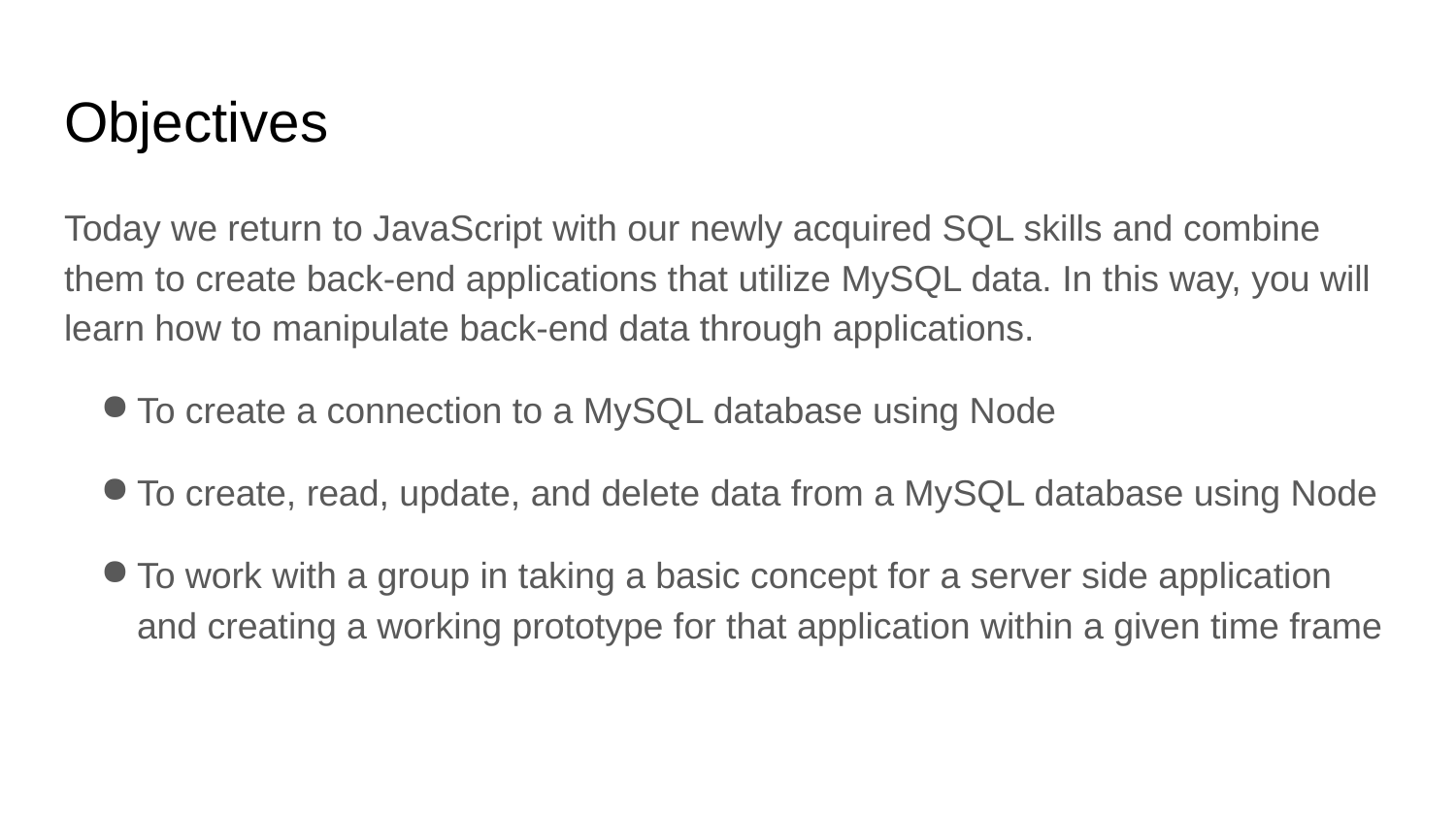

# Objectives
Today we return to JavaScript with our newly acquired SQL skills and combine them to create back-end applications that utilize MySQL data. In this way, you will learn how to manipulate back-end data through applications.
To create a connection to a MySQL database using Node
To create, read, update, and delete data from a MySQL database using Node
To work with a group in taking a basic concept for a server side application and creating a working prototype for that application within a given time frame